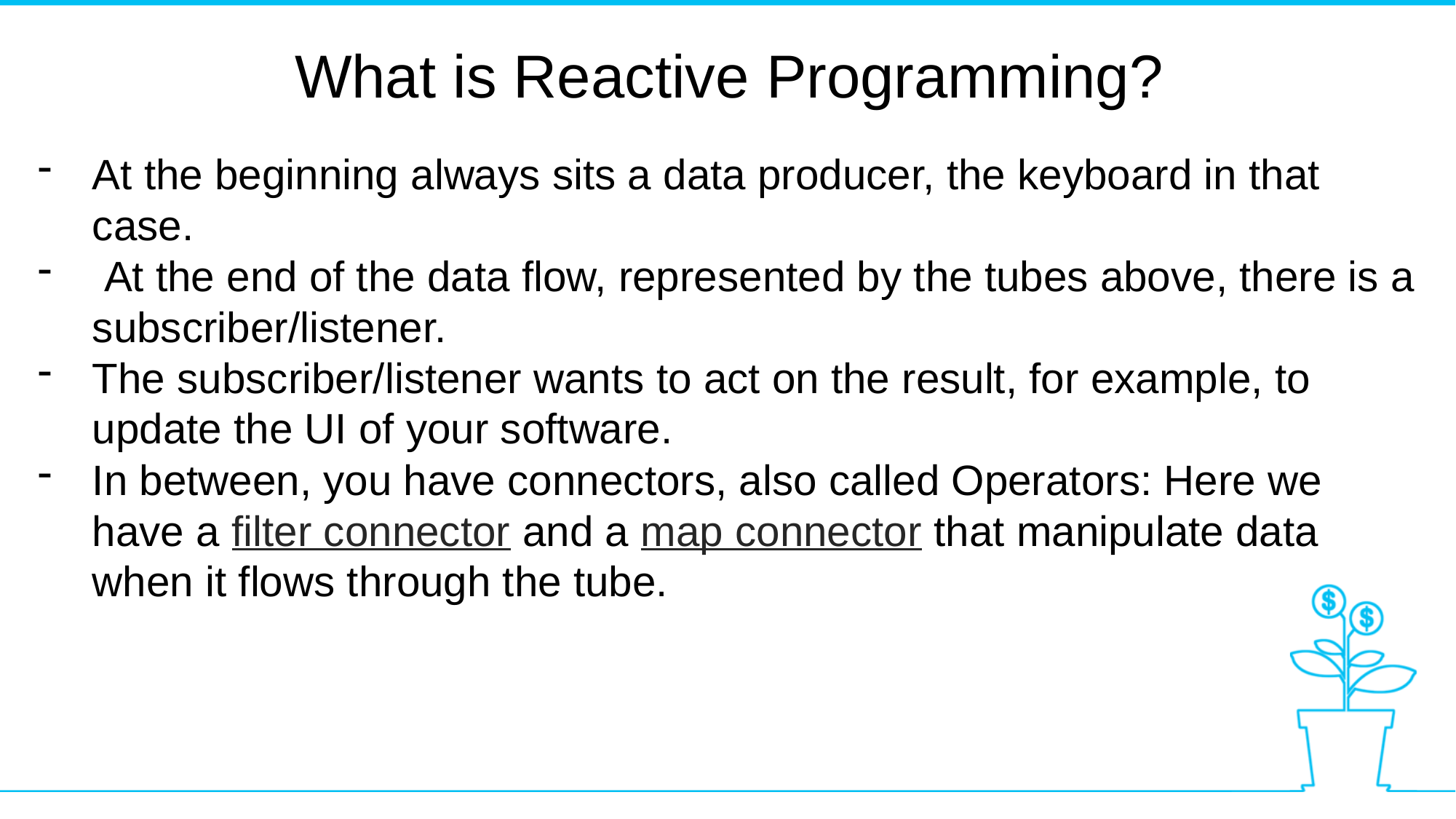

What is Reactive Programming?
At the beginning always sits a data producer, the keyboard in that case.
 At the end of the data flow, represented by the tubes above, there is a subscriber/listener.
The subscriber/listener wants to act on the result, for example, to update the UI of your software.
In between, you have connectors, also called Operators: Here we have a filter connector and a map connector that manipulate data when it flows through the tube.